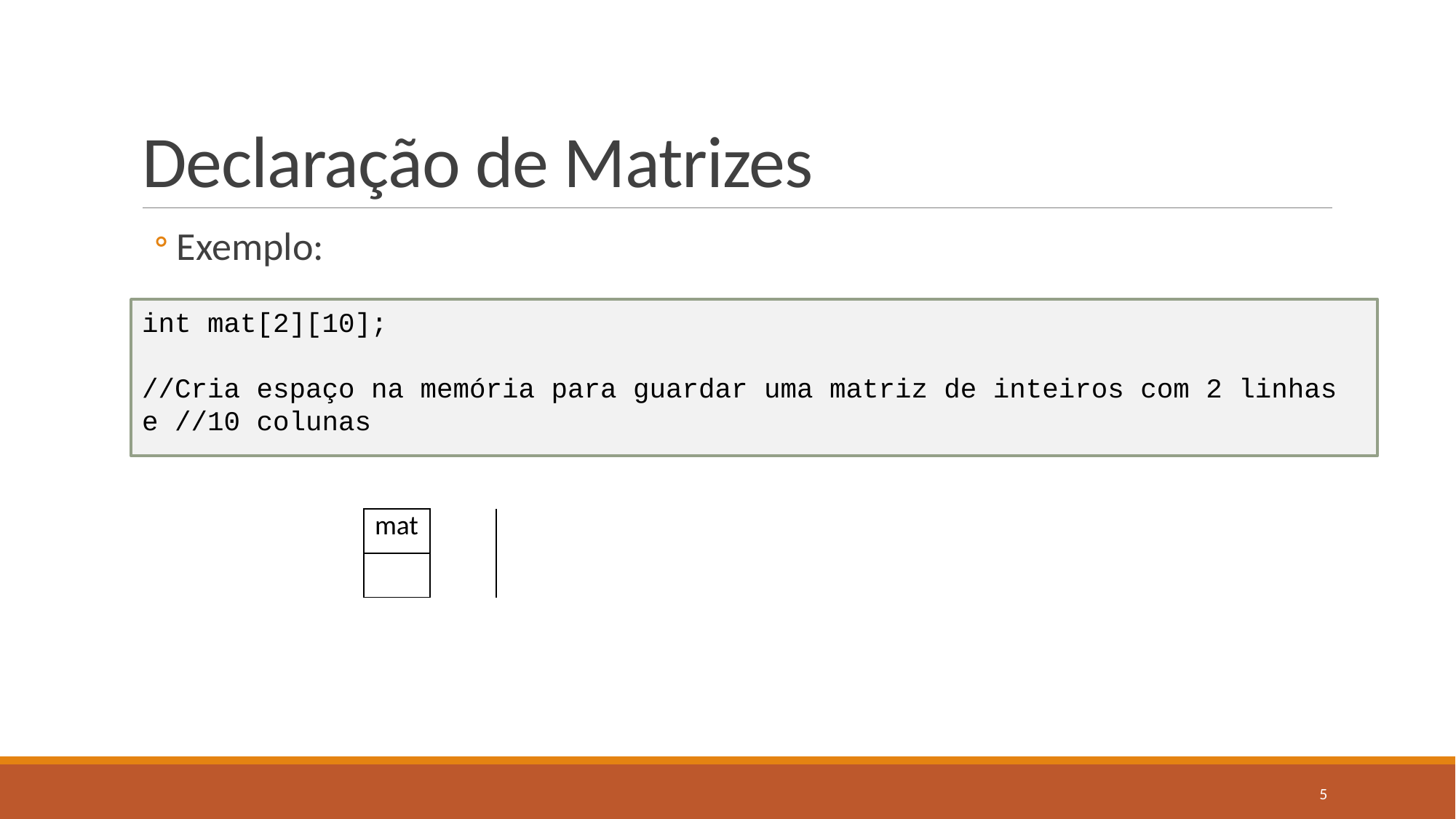

# Declaração de Matrizes
Exemplo:
int mat[2][10];

//Cria espaço na memória para guardar uma matriz de inteiros com 2 linhas e //10 colunas
| mat |  |  |  |  |  |  |  |  |  |  |
| --- | --- | --- | --- | --- | --- | --- | --- | --- | --- | --- |
|  |  |  |  |  |  |  |  |  |  |  |
5